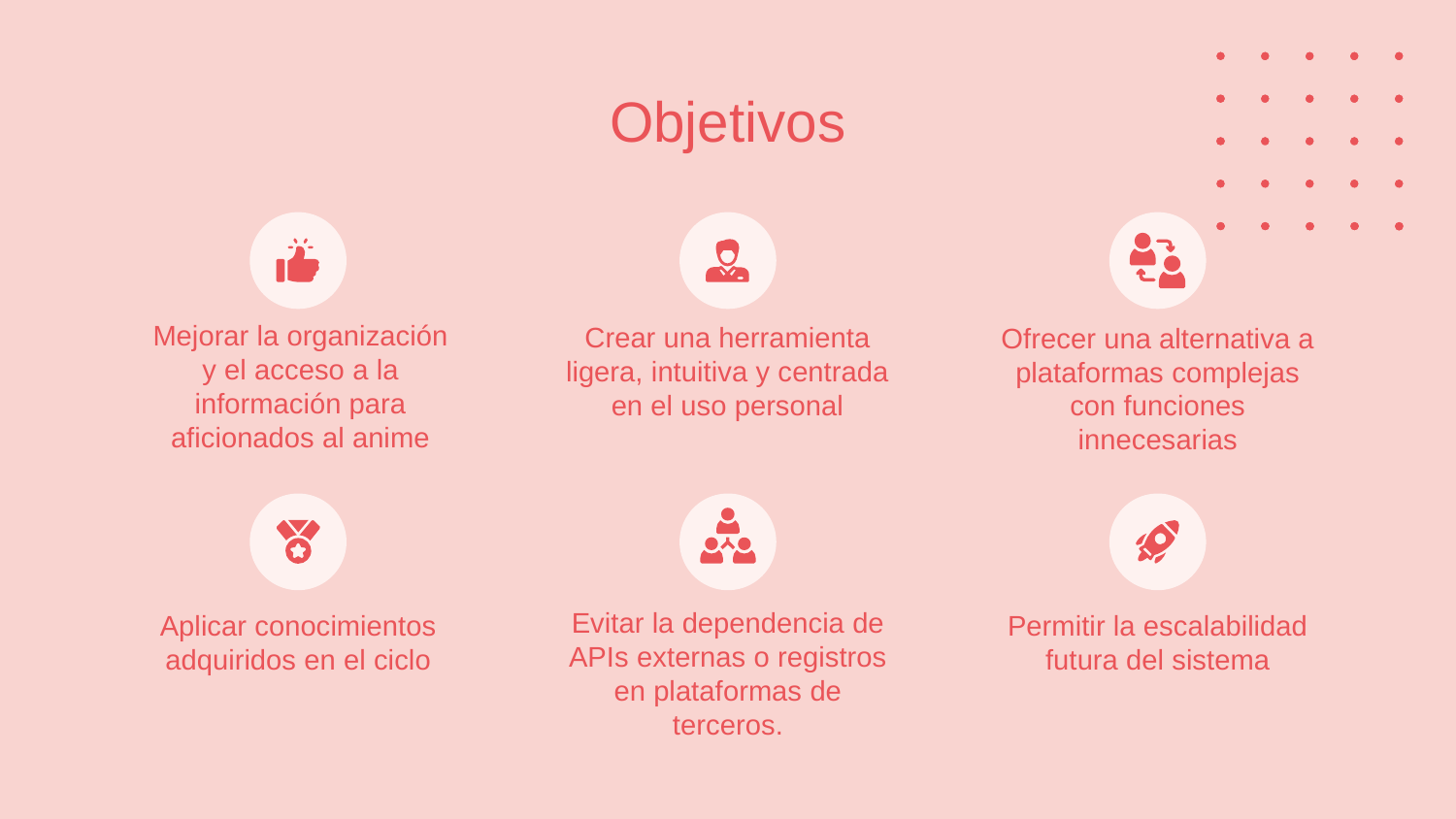

# Objetivos

Crear una herramienta ligera, intuitiva y centrada en el uso personal
Mejorar la organización y el acceso a la información para aficionados al anime
Ofrecer una alternativa a plataformas complejas con funciones innecesarias

Aplicar conocimientos adquiridos en el ciclo
Permitir la escalabilidad futura del sistema
Evitar la dependencia de APIs externas o registros en plataformas de terceros.